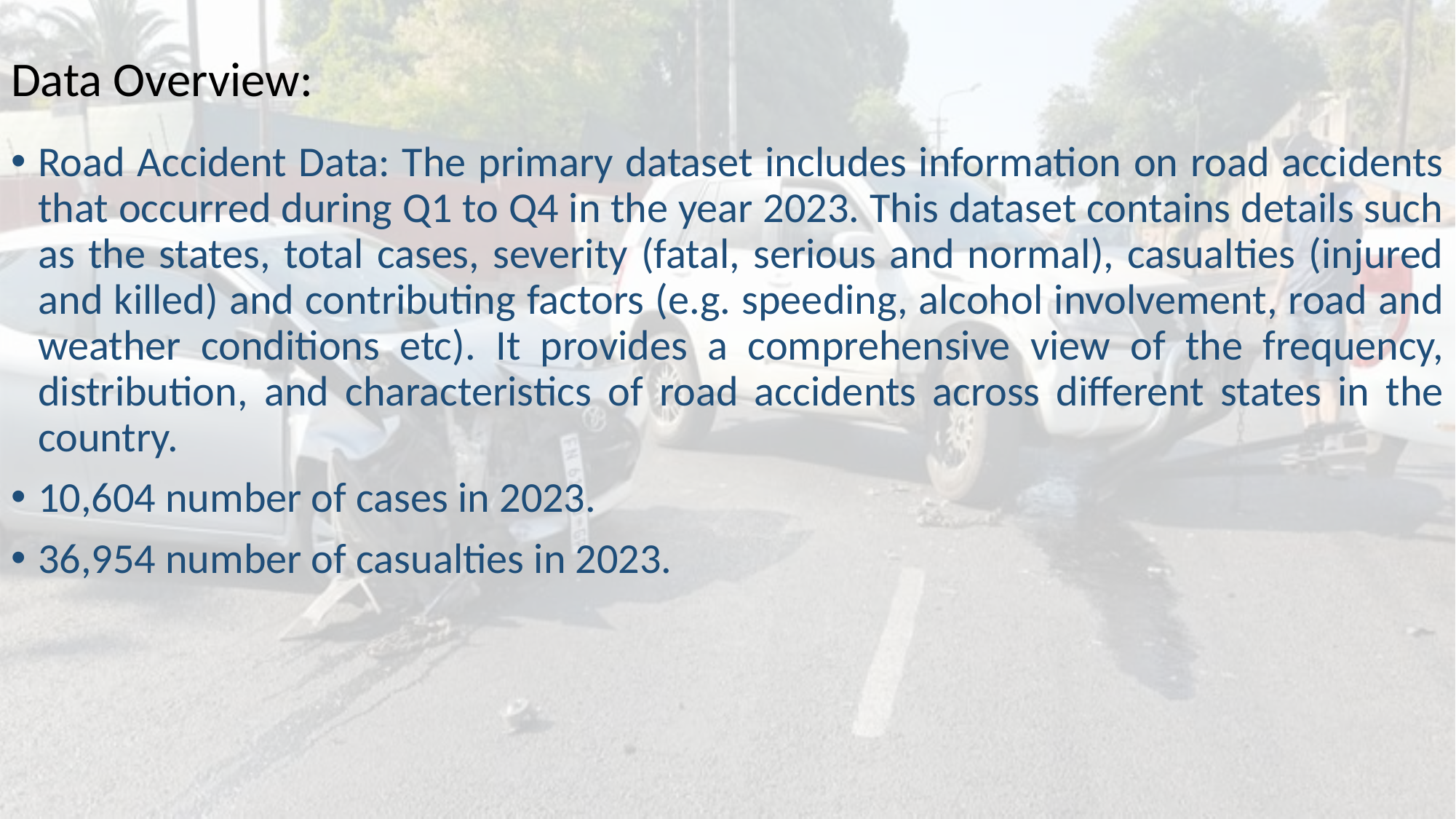

# Data Overview:
Road Accident Data: The primary dataset includes information on road accidents that occurred during Q1 to Q4 in the year 2023. This dataset contains details such as the states, total cases, severity (fatal, serious and normal), casualties (injured and killed) and contributing factors (e.g. speeding, alcohol involvement, road and weather conditions etc). It provides a comprehensive view of the frequency, distribution, and characteristics of road accidents across different states in the country.
10,604 number of cases in 2023.
36,954 number of casualties in 2023.